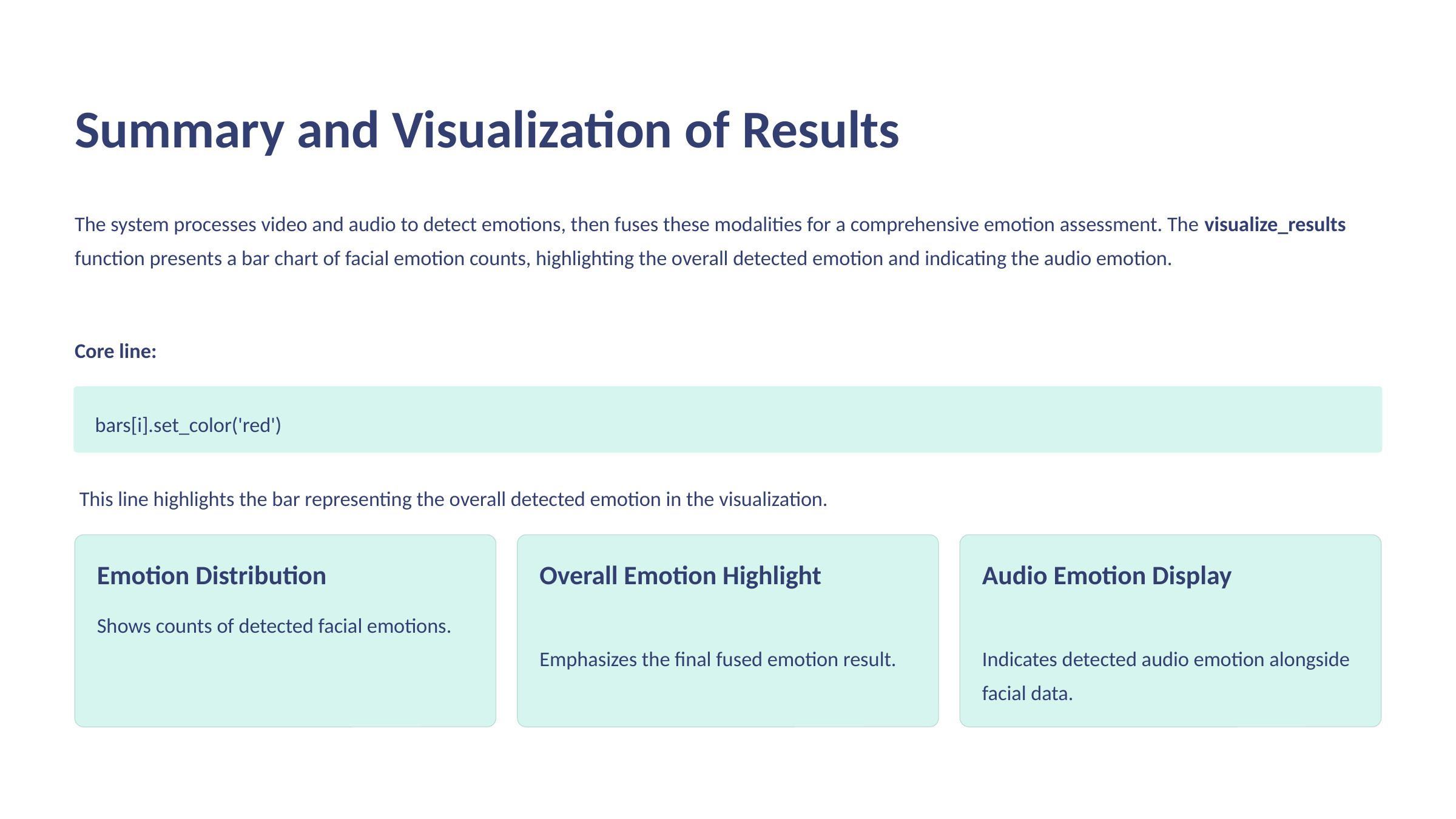

Summary and Visualization of Results
The system processes video and audio to detect emotions, then fuses these modalities for a comprehensive emotion assessment. The visualize_results function presents a bar chart of facial emotion counts, highlighting the overall detected emotion and indicating the audio emotion.
Core line:

bars[i].set_color('red')
 This line highlights the bar representing the overall detected emotion in the visualization.

Emotion Distribution
Overall Emotion Highlight
Audio Emotion Display
Shows counts of detected facial emotions.
Emphasizes the final fused emotion result.
Indicates detected audio emotion alongside facial data.